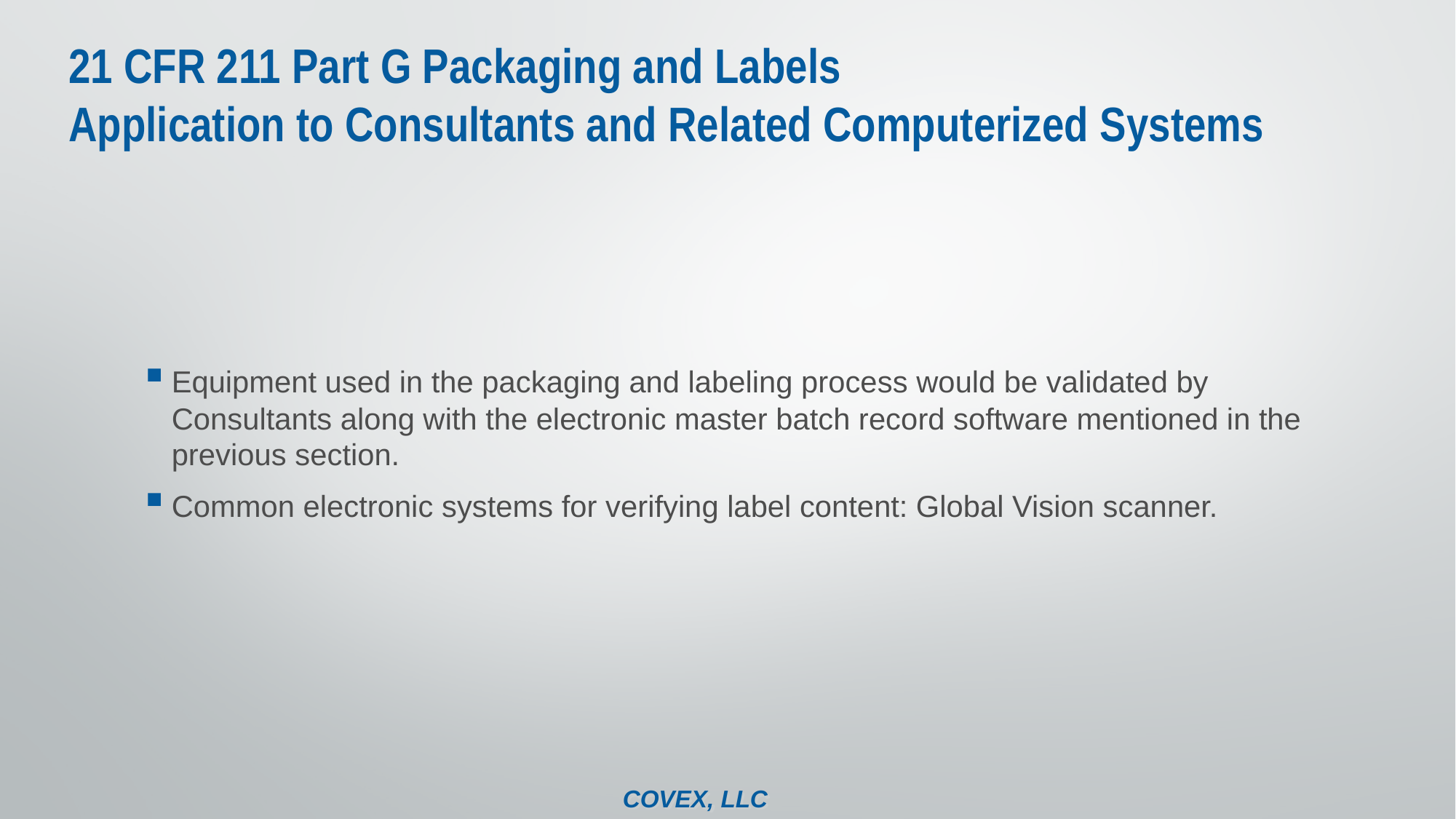

# 21 CFR 211 Part G Packaging and Labels Application to Consultants and Related Computerized Systems
Equipment used in the packaging and labeling process would be validated by Consultants along with the electronic master batch record software mentioned in the previous section.
Common electronic systems for verifying label content: Global Vision scanner.